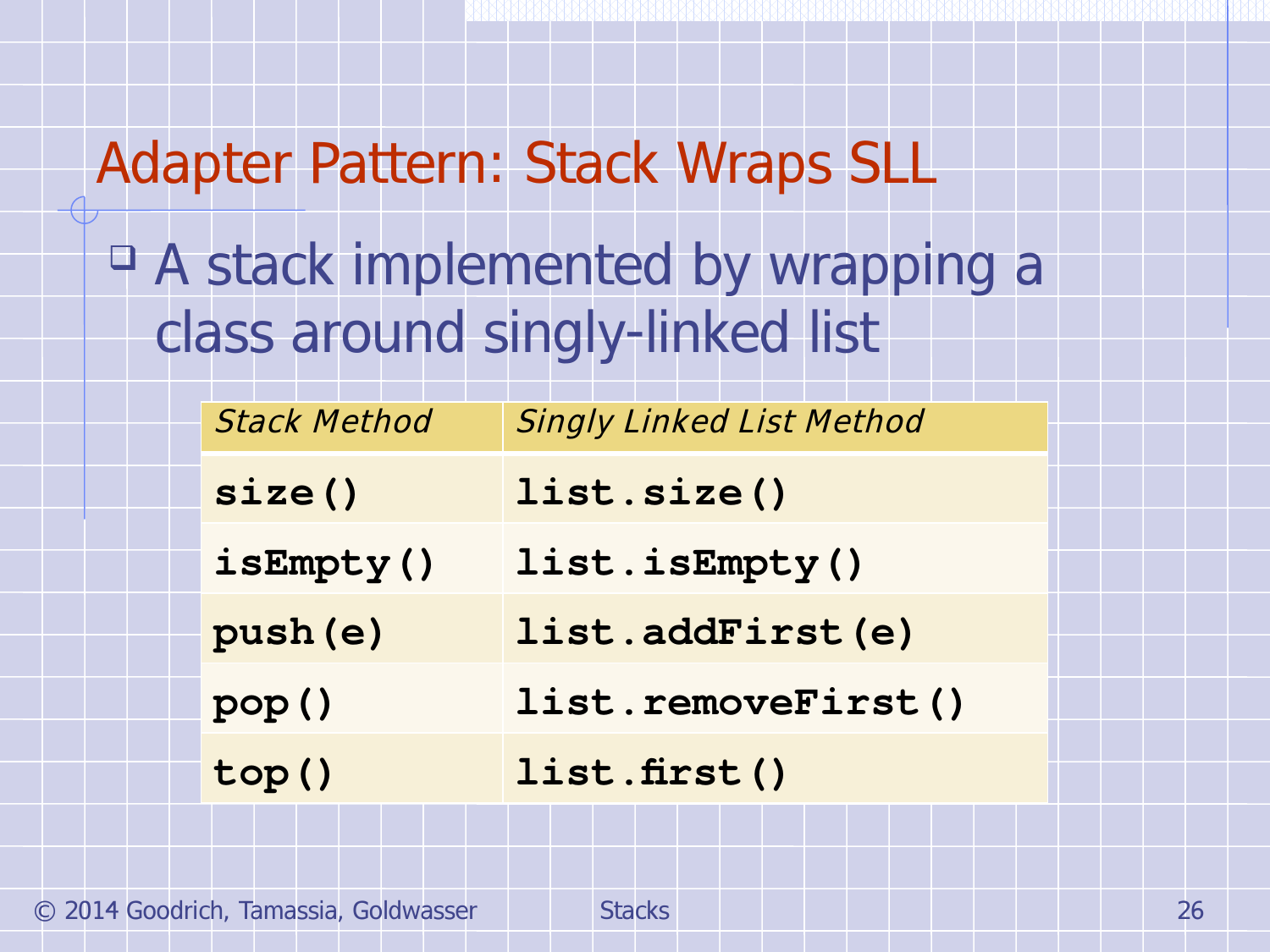

# Adapter Pattern: Stack Wraps SLL
A stack implemented by wrapping a class around singly-linked list
| Stack Method | Singly Linked List Method |
| --- | --- |
| size() | list.size() |
| isEmpty() | list.isEmpty() |
| push(e) | list.addFirst(e) |
| pop() | list.removeFirst() |
| top() | list.first() |
© 2014 Goodrich, Tamassia, Goldwasser
Stacks
26